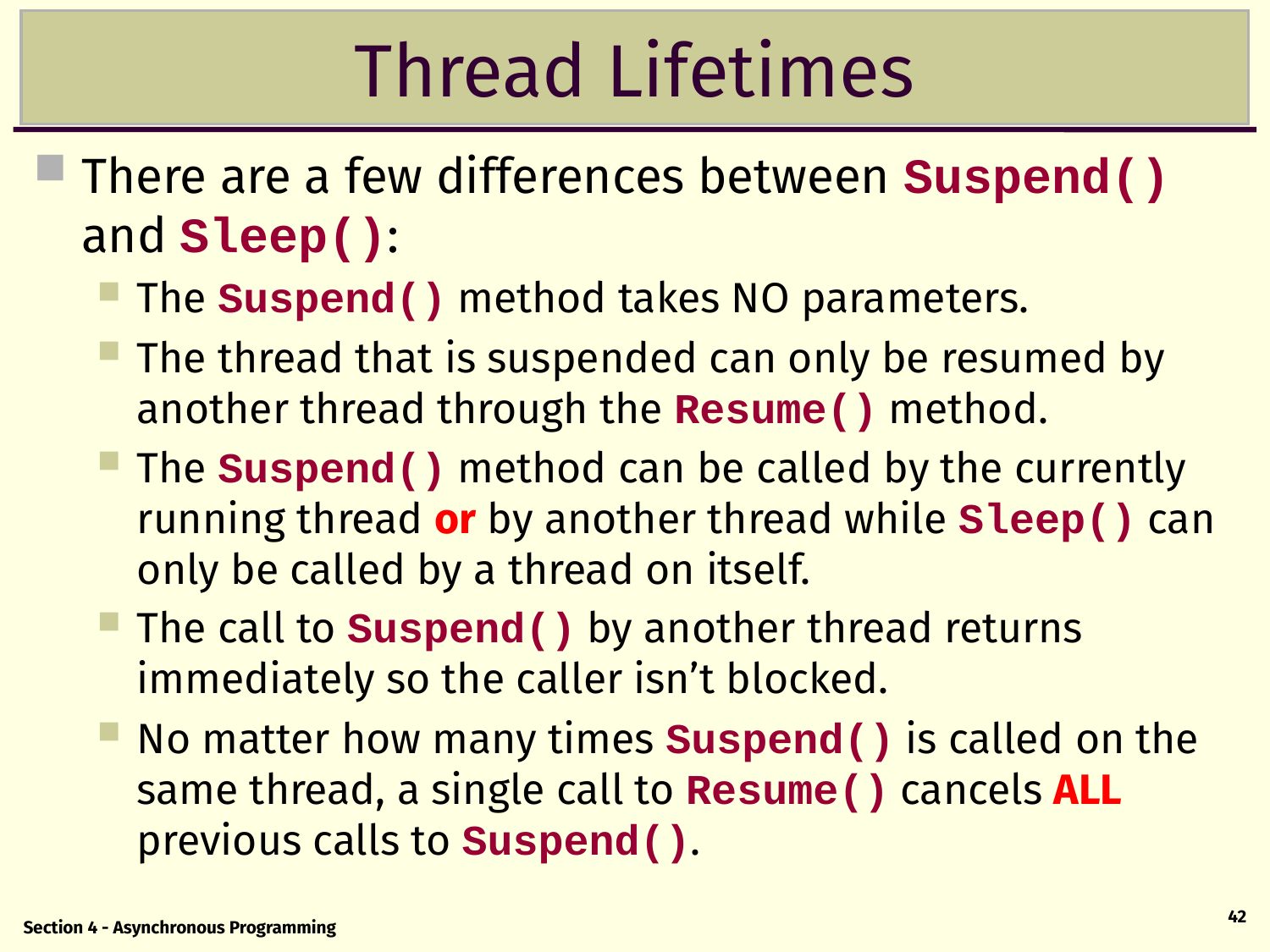

# Thread Lifetimes
There are a few differences between Suspend() and Sleep():
The Suspend() method takes NO parameters.
The thread that is suspended can only be resumed by another thread through the Resume() method.
The Suspend() method can be called by the currently running thread or by another thread while Sleep() can only be called by a thread on itself.
The call to Suspend() by another thread returns immediately so the caller isn’t blocked.
No matter how many times Suspend() is called on the same thread, a single call to Resume() cancels ALL previous calls to Suspend().
42
Section 4 - Asynchronous Programming